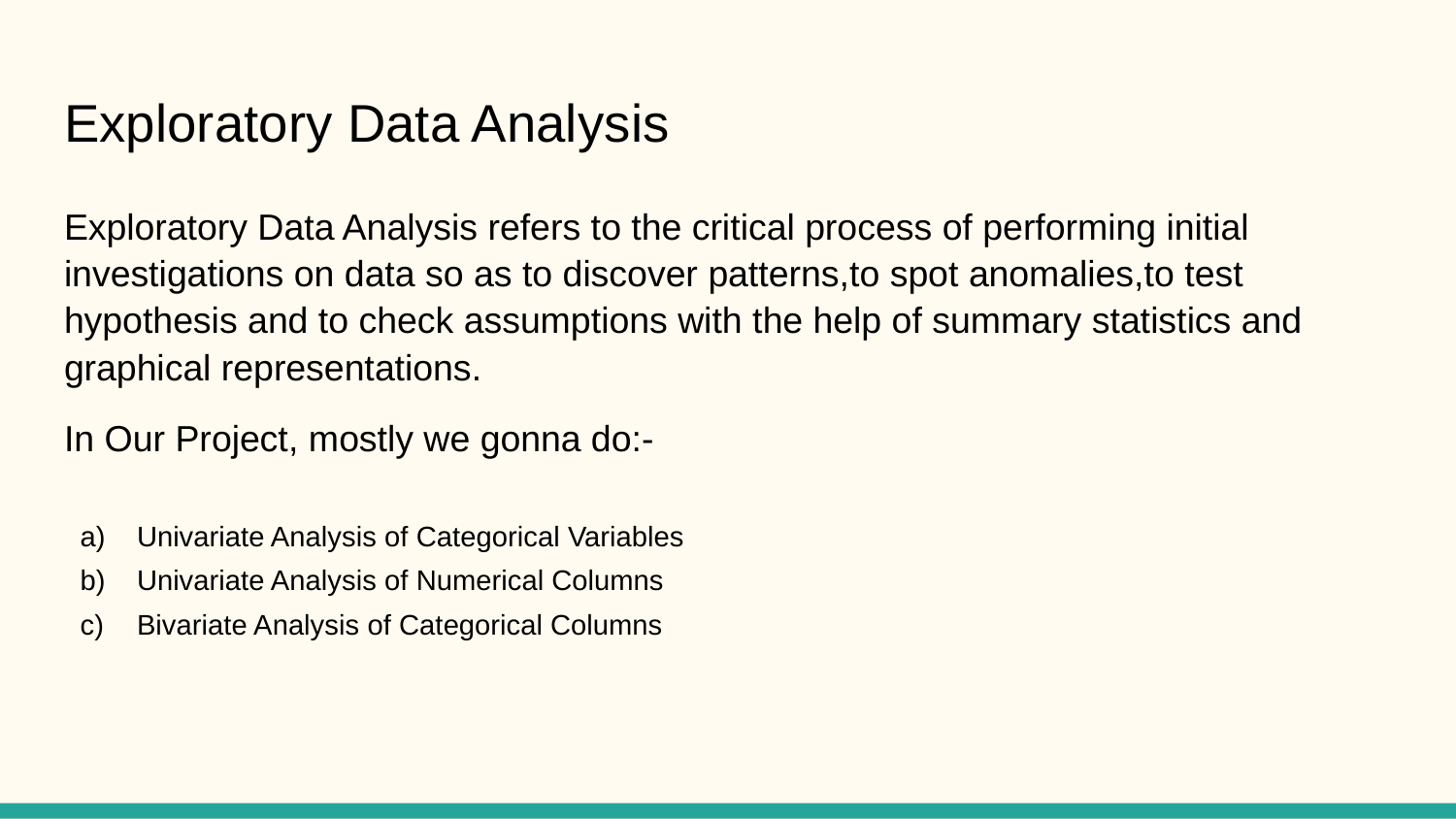

# Exploratory Data Analysis
Exploratory Data Analysis refers to the critical process of performing initial investigations on data so as to discover patterns,to spot anomalies,to test hypothesis and to check assumptions with the help of summary statistics and graphical representations.
In Our Project, mostly we gonna do:-
Univariate Analysis of Categorical Variables
Univariate Analysis of Numerical Columns
Bivariate Analysis of Categorical Columns